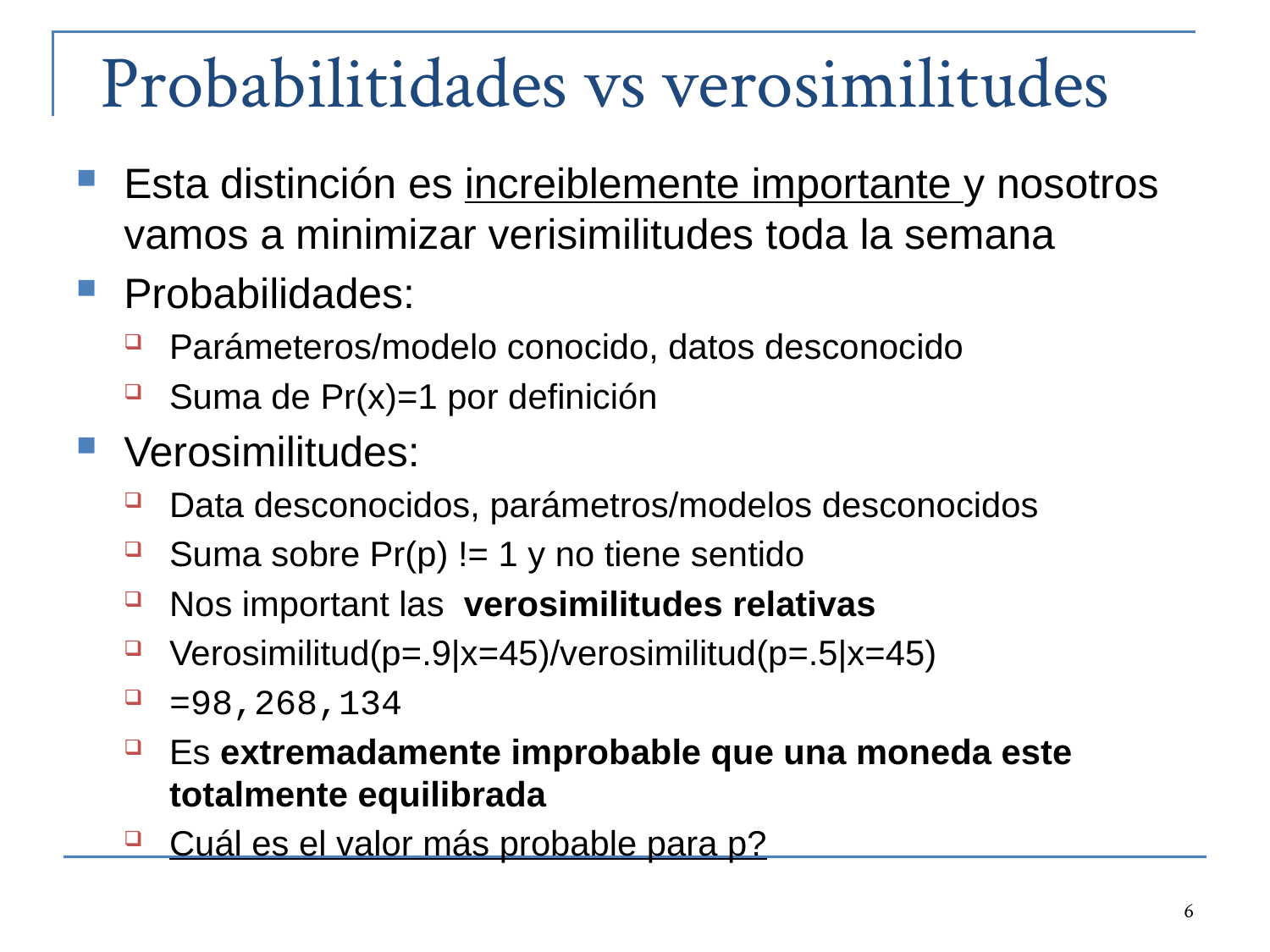

# Probabilitidades vs verosimilitudes
Esta distinción es increiblemente importante y nosotros vamos a minimizar verisimilitudes toda la semana
Probabilidades:
Parámeteros/modelo conocido, datos desconocido
Suma de Pr(x)=1 por definición
Verosimilitudes:
Data desconocidos, parámetros/modelos desconocidos
Suma sobre Pr(p) != 1 y no tiene sentido
Nos important las  verosimilitudes relativas
Verosimilitud(p=.9|x=45)/verosimilitud(p=.5|x=45)
=98,268,134
Es extremadamente improbable que una moneda este totalmente equilibrada
Cuál es el valor más probable para p?
6